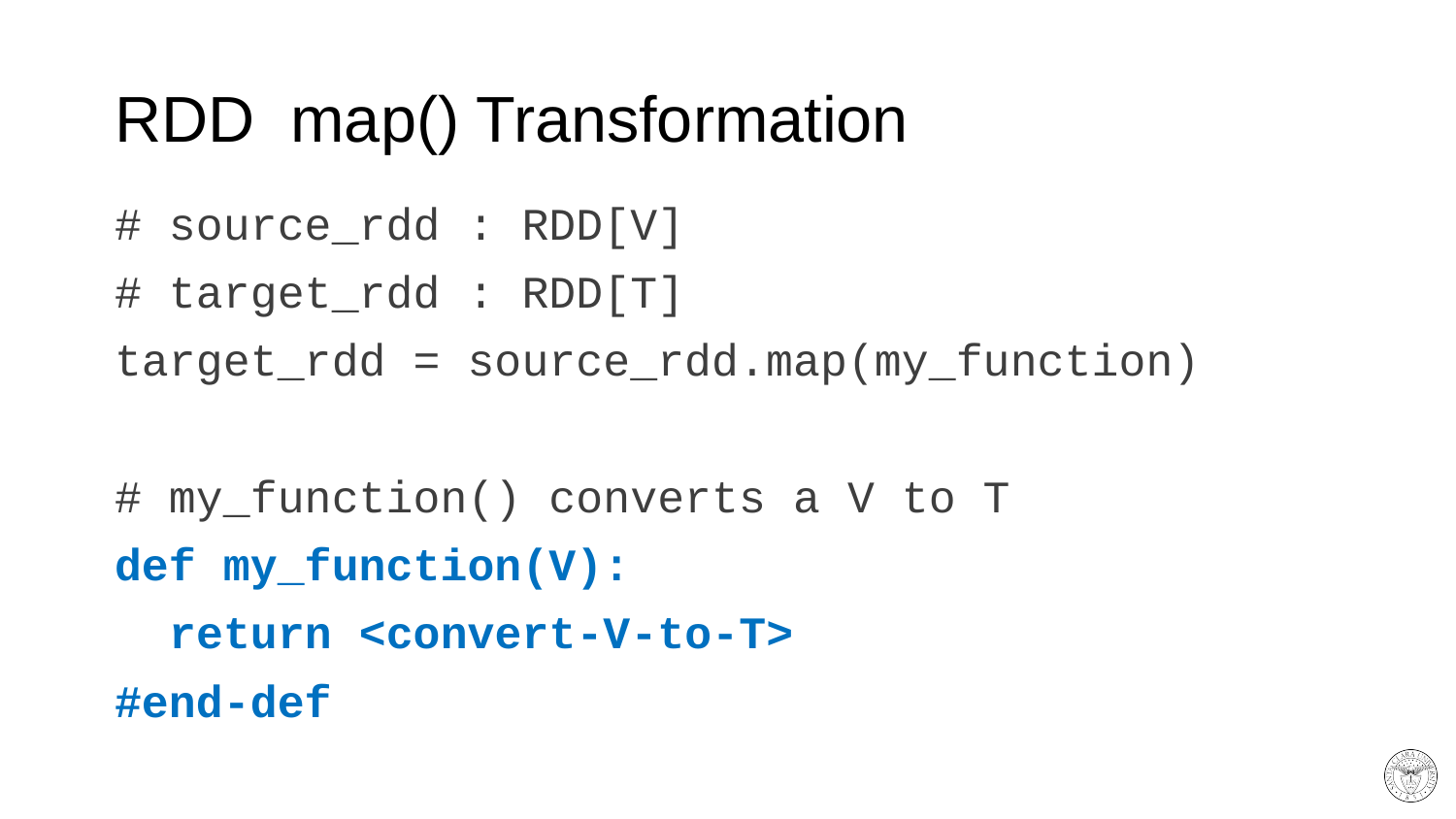

# RDD  map() Transformation
# source_rdd : RDD[V]
# target_rdd : RDD[T]
target_rdd = source_rdd.map(my_function)

# my_function() converts a V to T
def my_function(V):
  return <convert-V-to-T>
#end-def